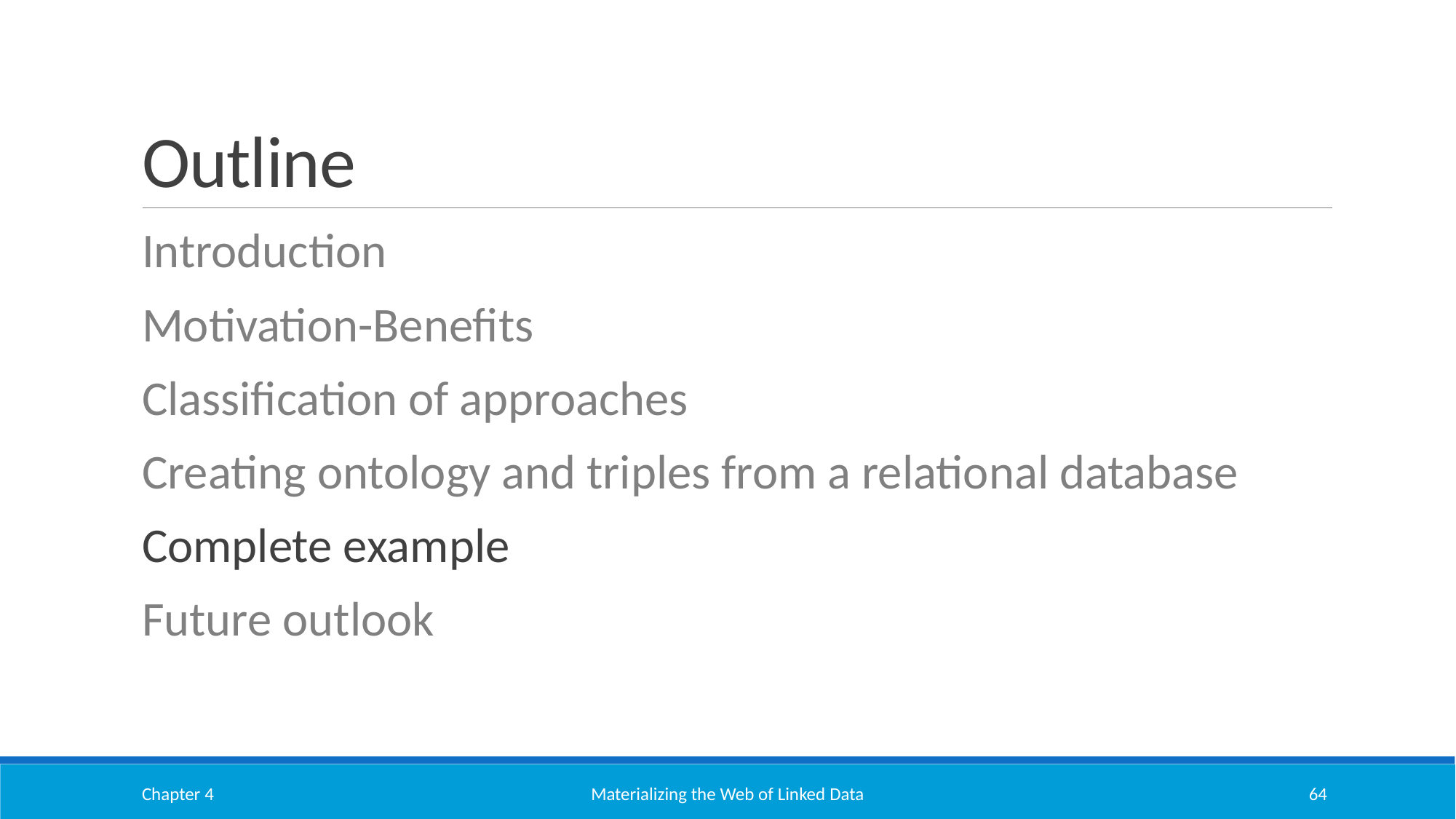

# Outline
Introduction
Motivation-Benefits
Classification of approaches
Creating ontology and triples from a relational database
Complete example
Future outlook

Chapter 4
Materializing the Web of Linked Data
64